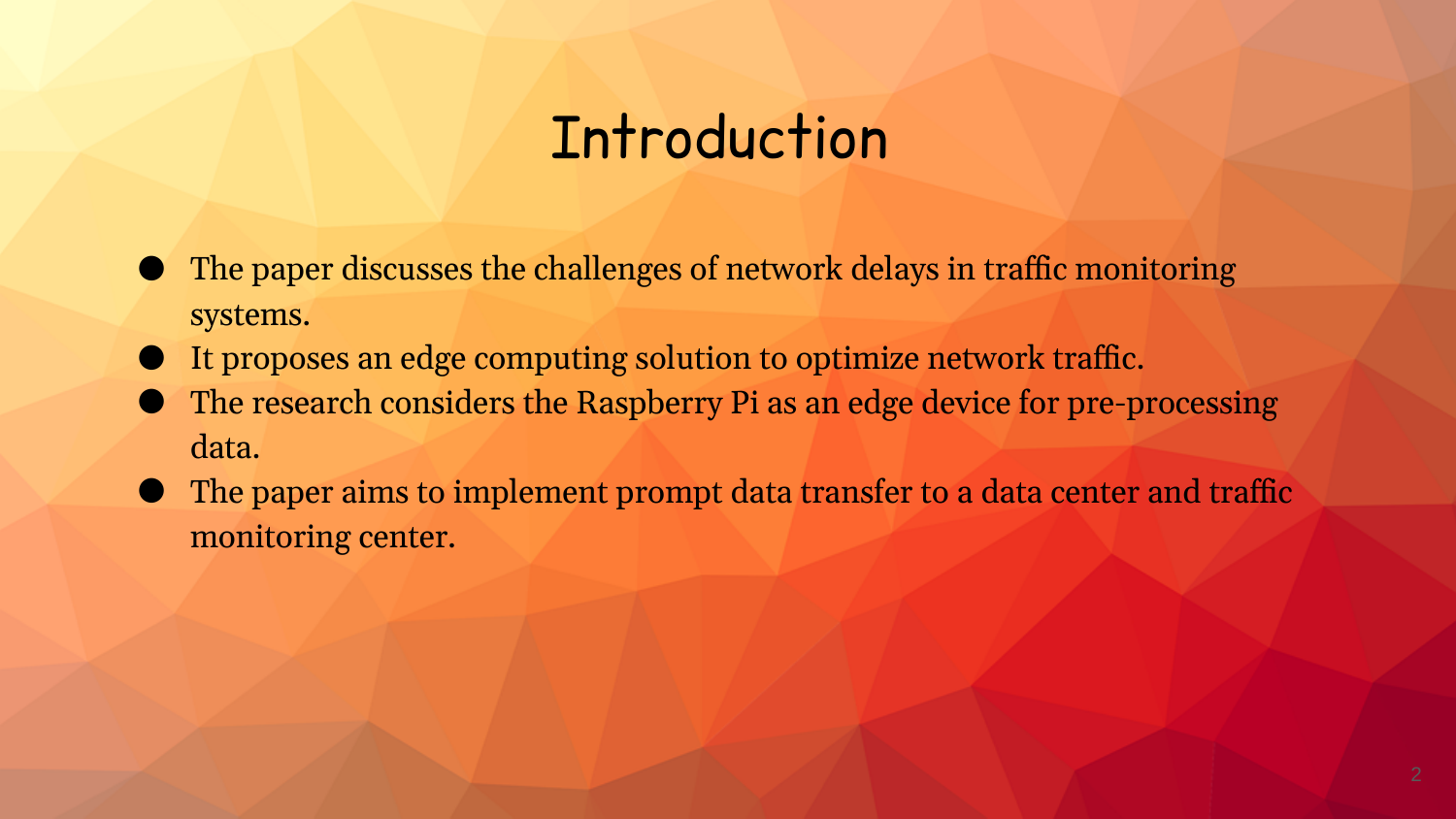

# Introduction
The paper discusses the challenges of network delays in traffic monitoring systems.
It proposes an edge computing solution to optimize network traffic.
The research considers the Raspberry Pi as an edge device for pre-processing data.
The paper aims to implement prompt data transfer to a data center and traffic monitoring center.

2